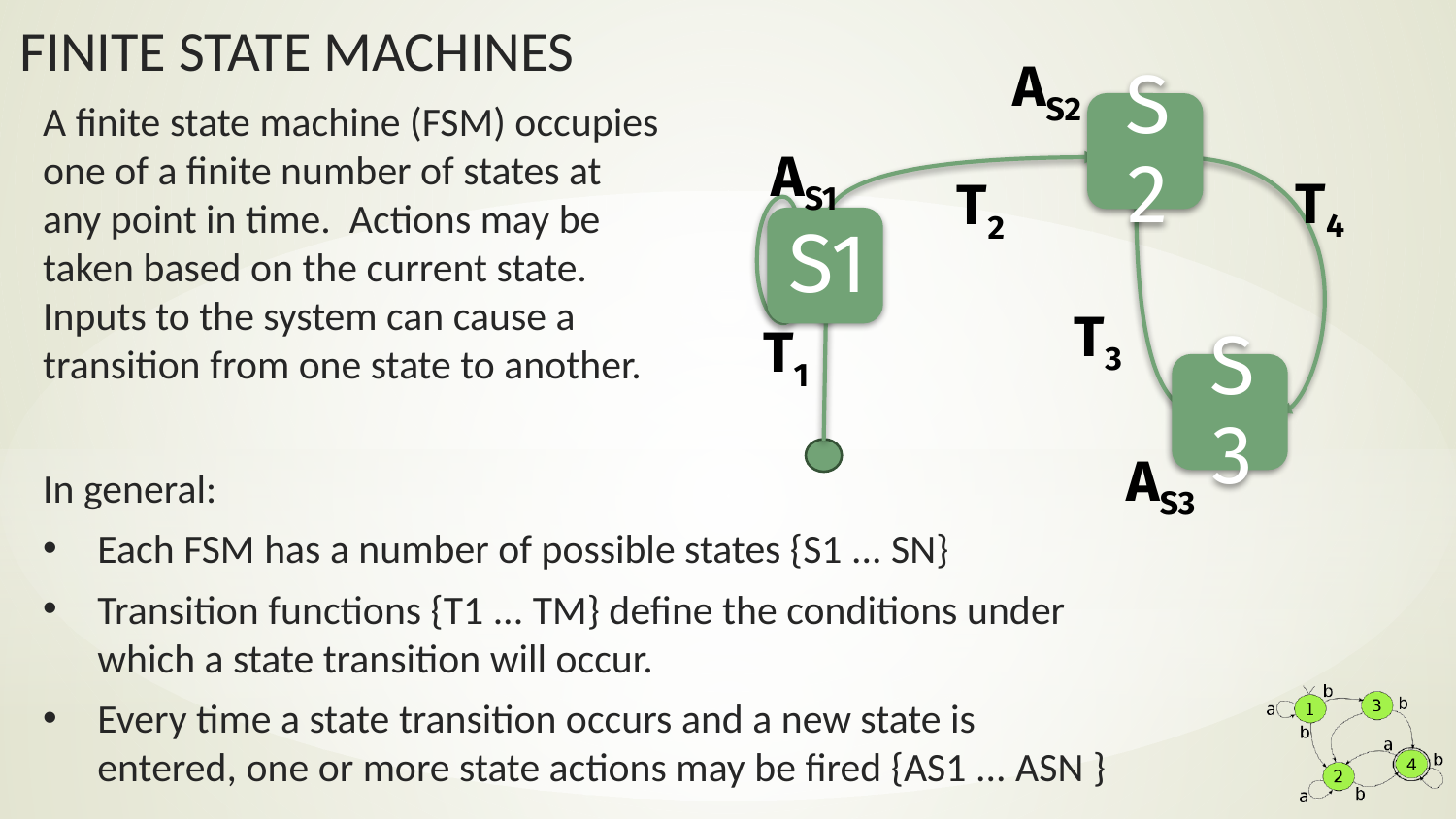

AS2
S2
A finite state machine (FSM) occupies one of a finite number of states at any point in time.  Actions may be taken based on the current state. Inputs to the system can cause a transition from one state to another.

AS1
T4
T2
S1

T3
T1
S3

AS3

In general:
Each FSM has a number of possible states {S1 ... SN}
Transition functions {T1 ... TM} define the conditions under which a state transition will occur.
Every time a state transition occurs and a new state is entered, one or more state actions may be fired {AS1 ... ASN }